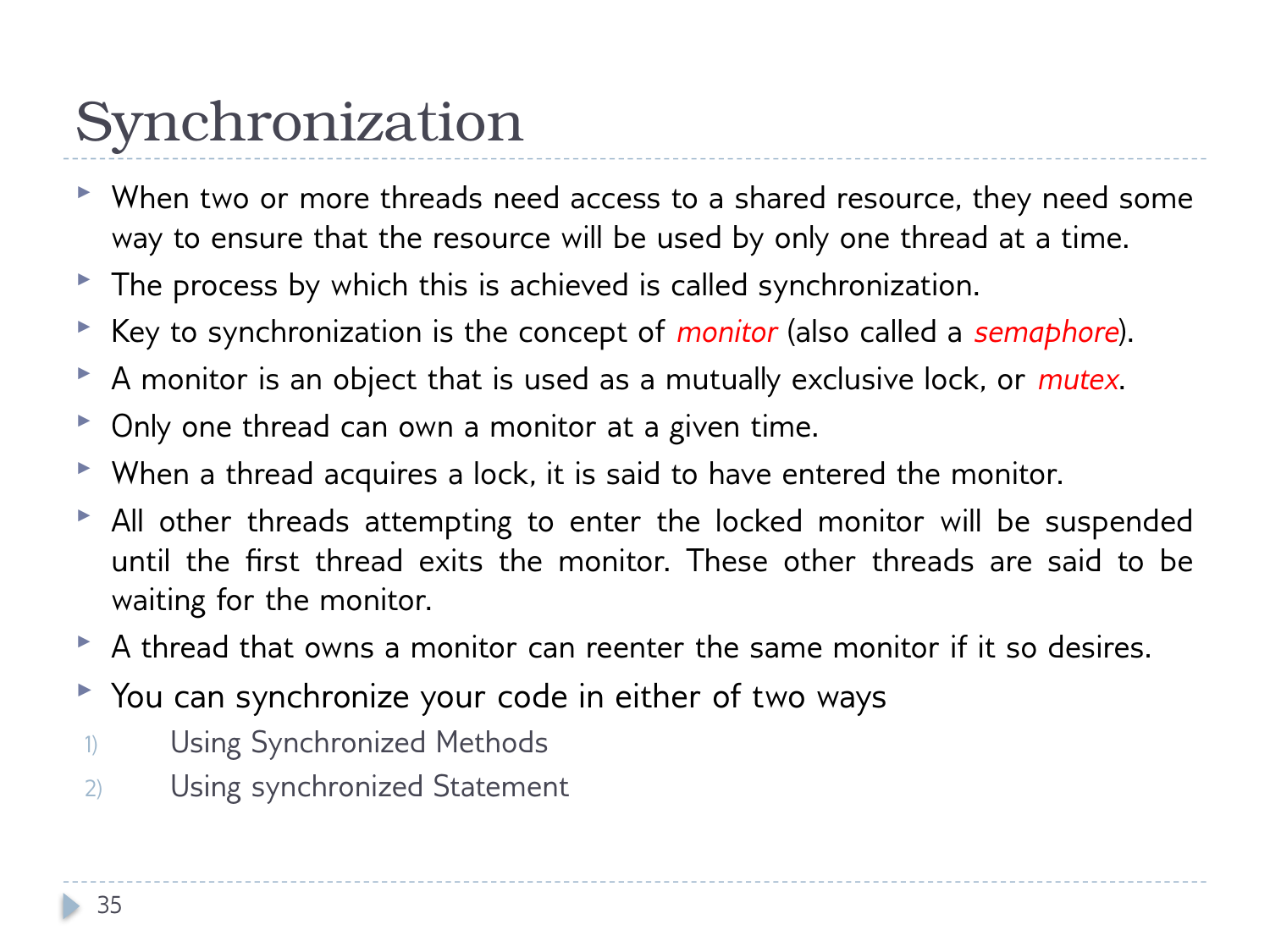

# Synchronization
When two or more threads need access to a shared resource, they need some way to ensure that the resource will be used by only one thread at a time.
The process by which this is achieved is called synchronization.
Key to synchronization is the concept of monitor (also called a semaphore).
A monitor is an object that is used as a mutually exclusive lock, or mutex.
Only one thread can own a monitor at a given time.
When a thread acquires a lock, it is said to have entered the monitor.
All other threads attempting to enter the locked monitor will be suspended until the first thread exits the monitor. These other threads are said to be waiting for the monitor.
A thread that owns a monitor can reenter the same monitor if it so desires.
You can synchronize your code in either of two ways
Using Synchronized Methods
Using synchronized Statement

35